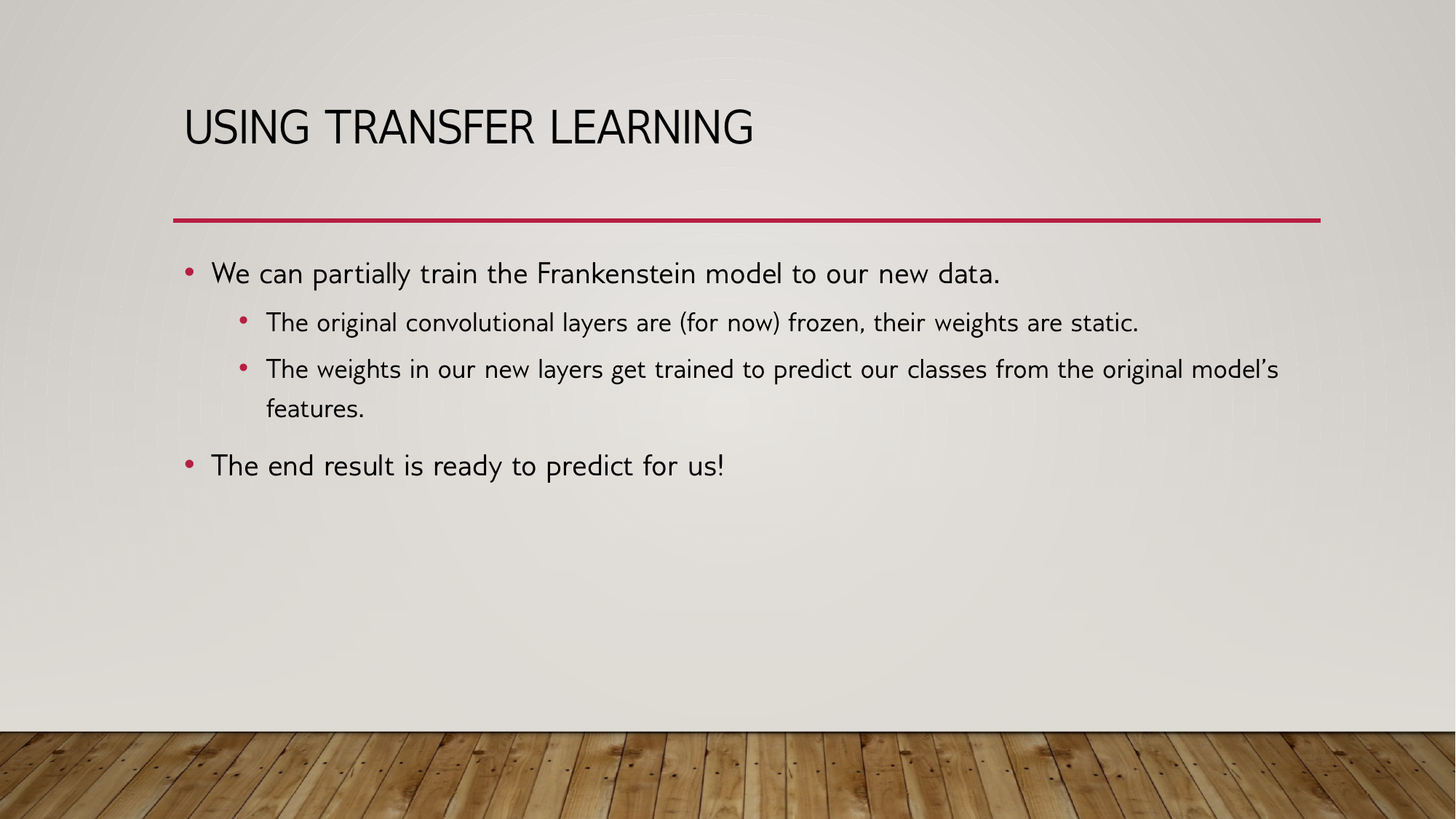

# Using Transfer Learning
We can partially train the Frankenstein model to our new data.
The original convolutional layers are (for now) frozen, their weights are static.
The weights in our new layers get trained to predict our classes from the original model’s features.
The end result is ready to predict for us!